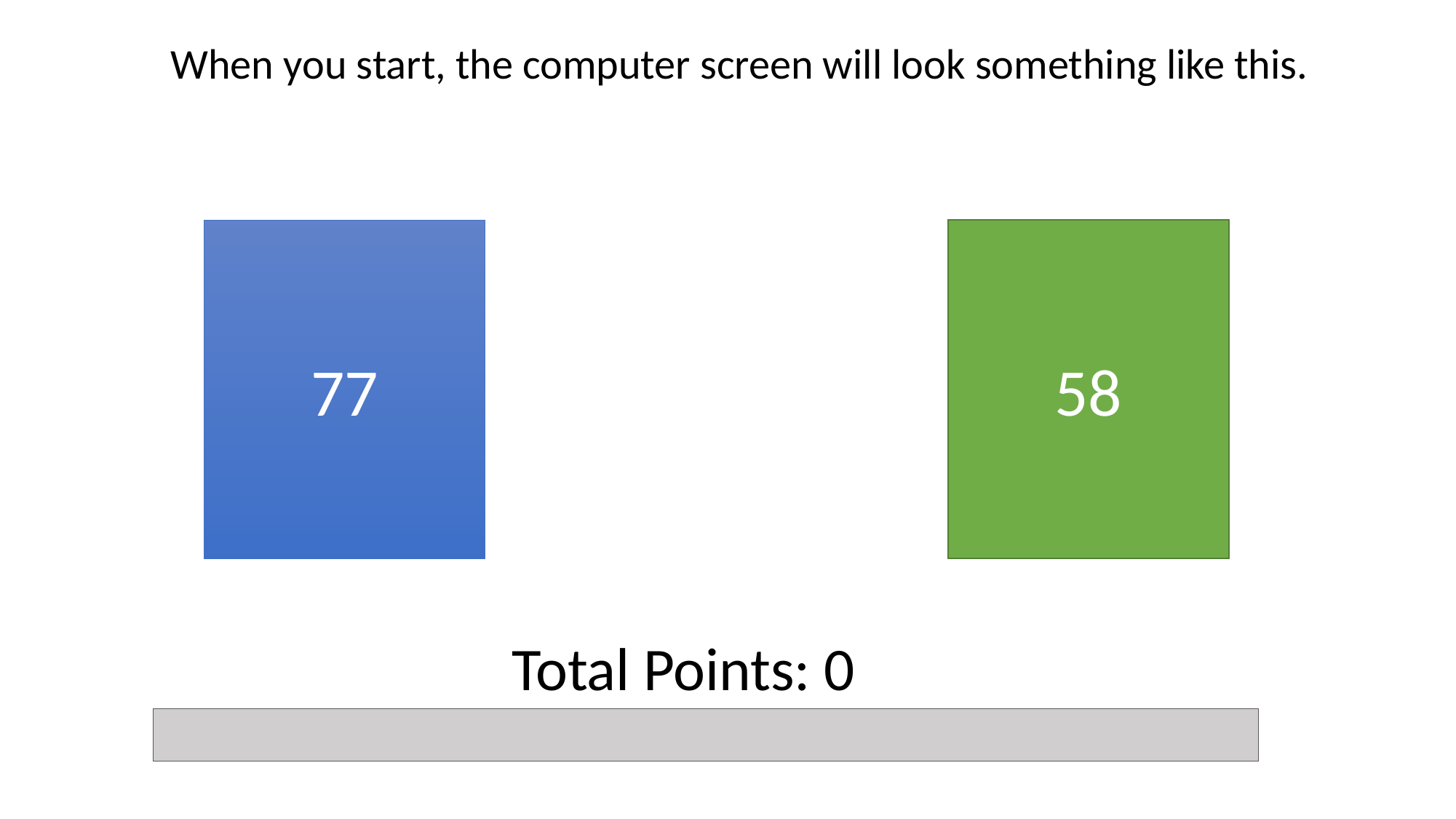

When you start, the computer screen will look something like this.
77
58
Total Points: 0